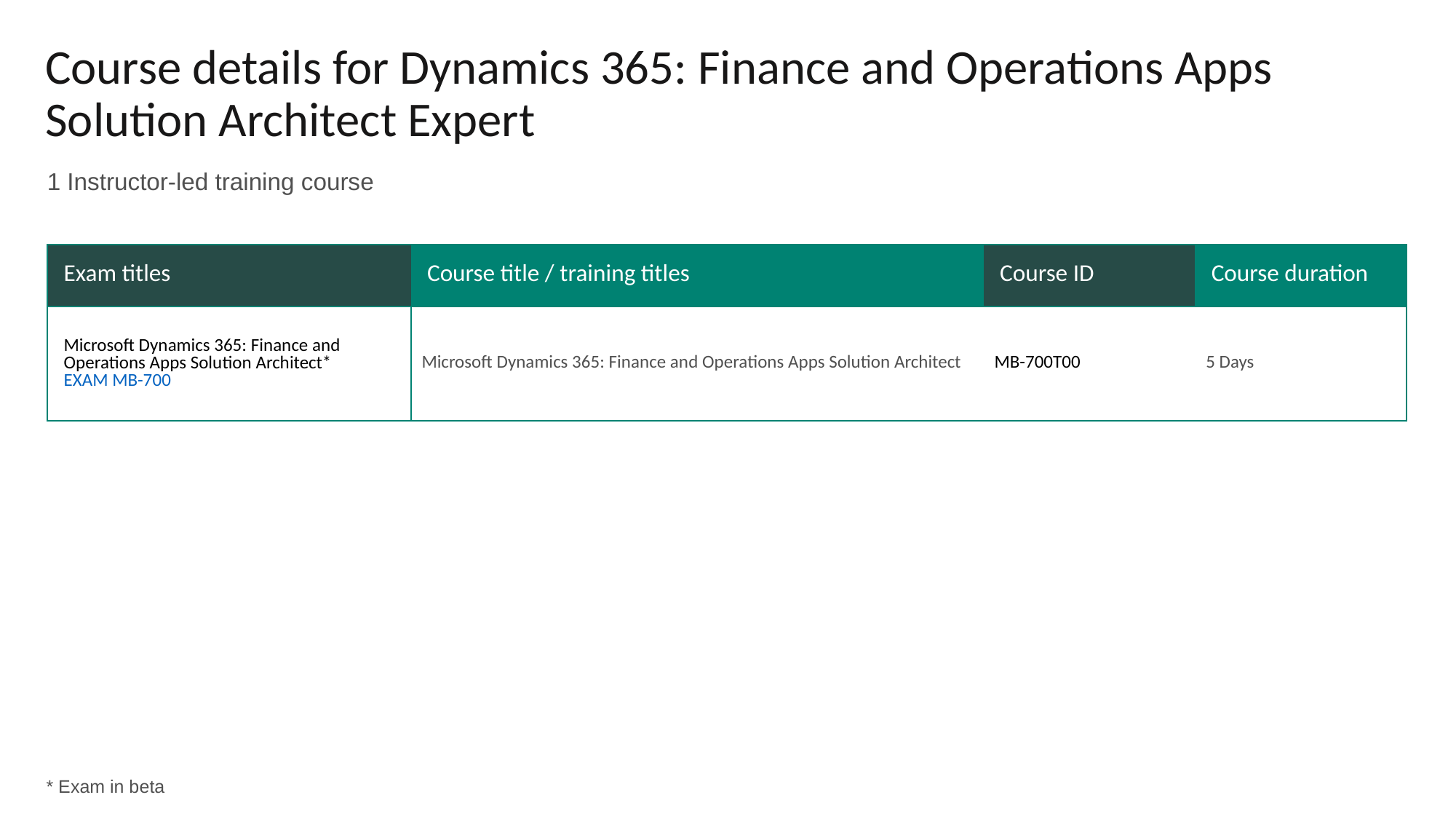

# Course details for Dynamics 365: Finance and Operations Apps Solution Architect Expert
1 Instructor-led training course
| Exam titles | Course title / training titles | Course ID | Course duration |
| --- | --- | --- | --- |
| Microsoft Dynamics 365: Finance and Operations Apps Solution Architect\* EXAM MB-700 | Microsoft Dynamics 365: Finance and Operations Apps Solution Architect | MB-700T00 | 5 Days |
* Exam in beta